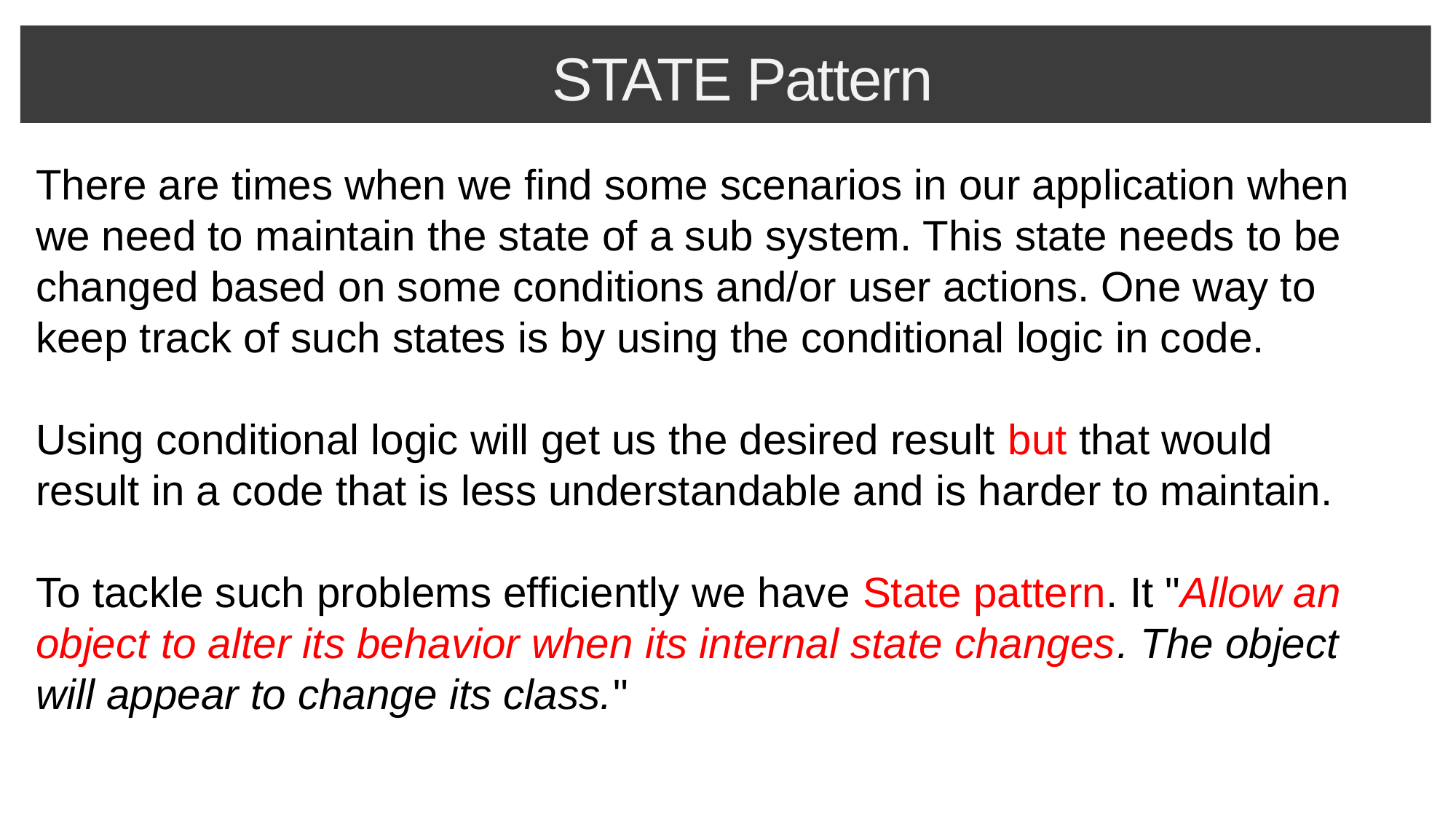

STATE Pattern
There are times when we find some scenarios in our application when we need to maintain the state of a sub system. This state needs to be changed based on some conditions and/or user actions. One way to keep track of such states is by using the conditional logic in code.

Using conditional logic will get us the desired result but that would result in a code that is less understandable and is harder to maintain.

To tackle such problems efficiently we have State pattern. It "Allow an object to alter its behavior when its internal state changes. The object will appear to change its class."